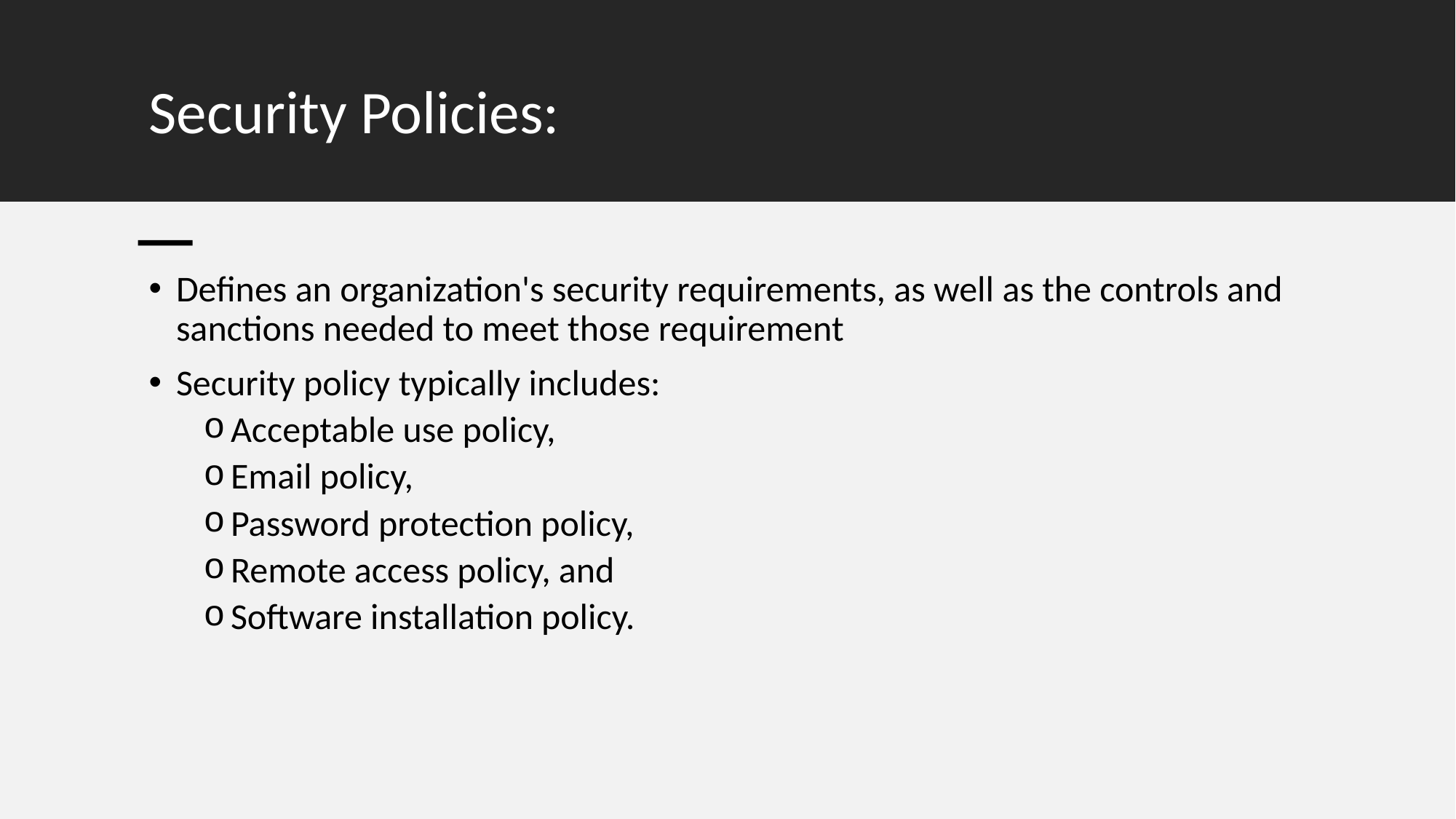

# Security Policies:

Defines an organization's security requirements, as well as the controls and sanctions needed to meet those requirement
Security policy typically includes:
Acceptable use policy,
Email policy,
Password protection policy,
Remote access policy, and
Software installation policy.